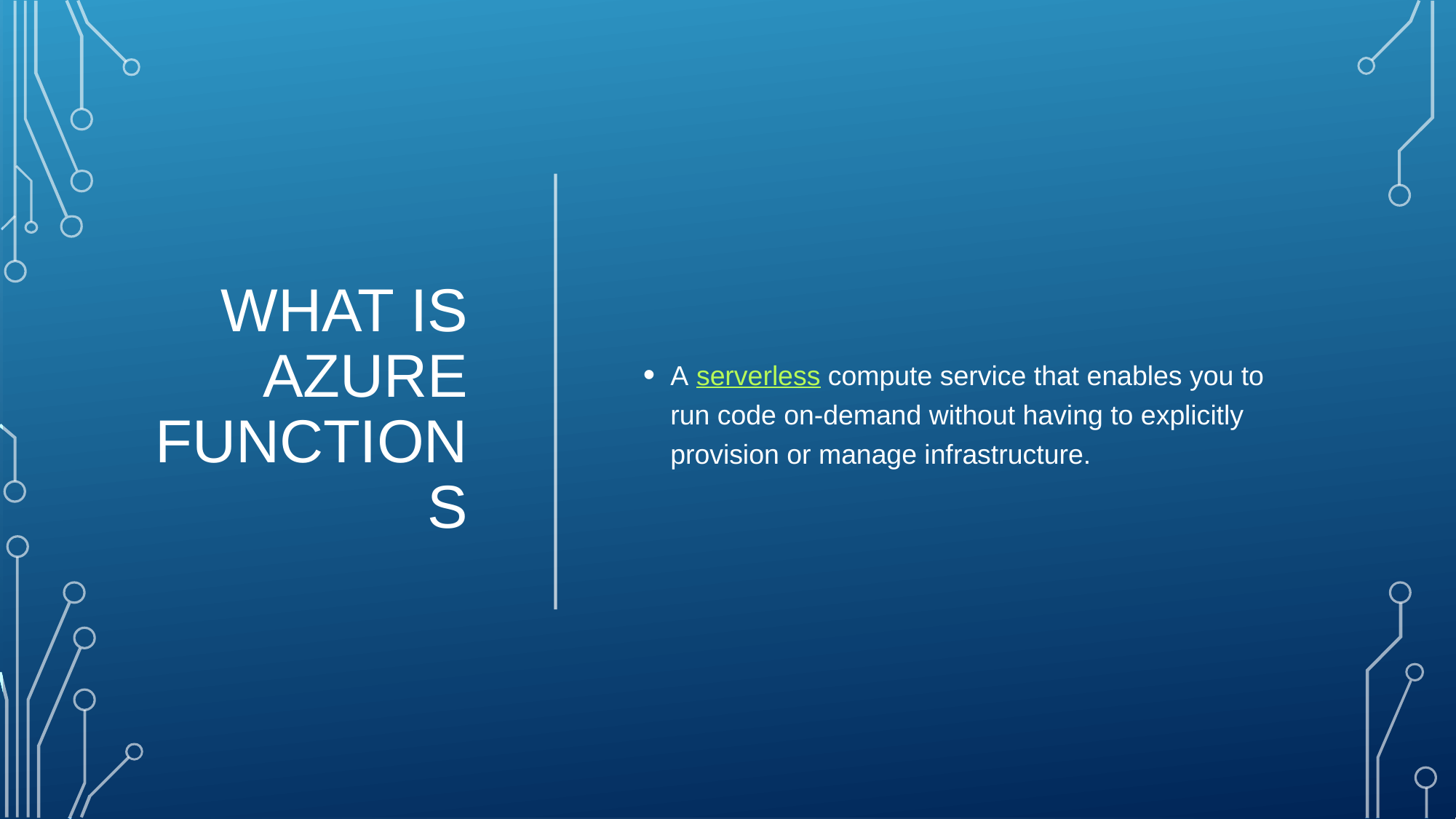

# What is azure functions
A serverless compute service that enables you to run code on-demand without having to explicitly provision or manage infrastructure.